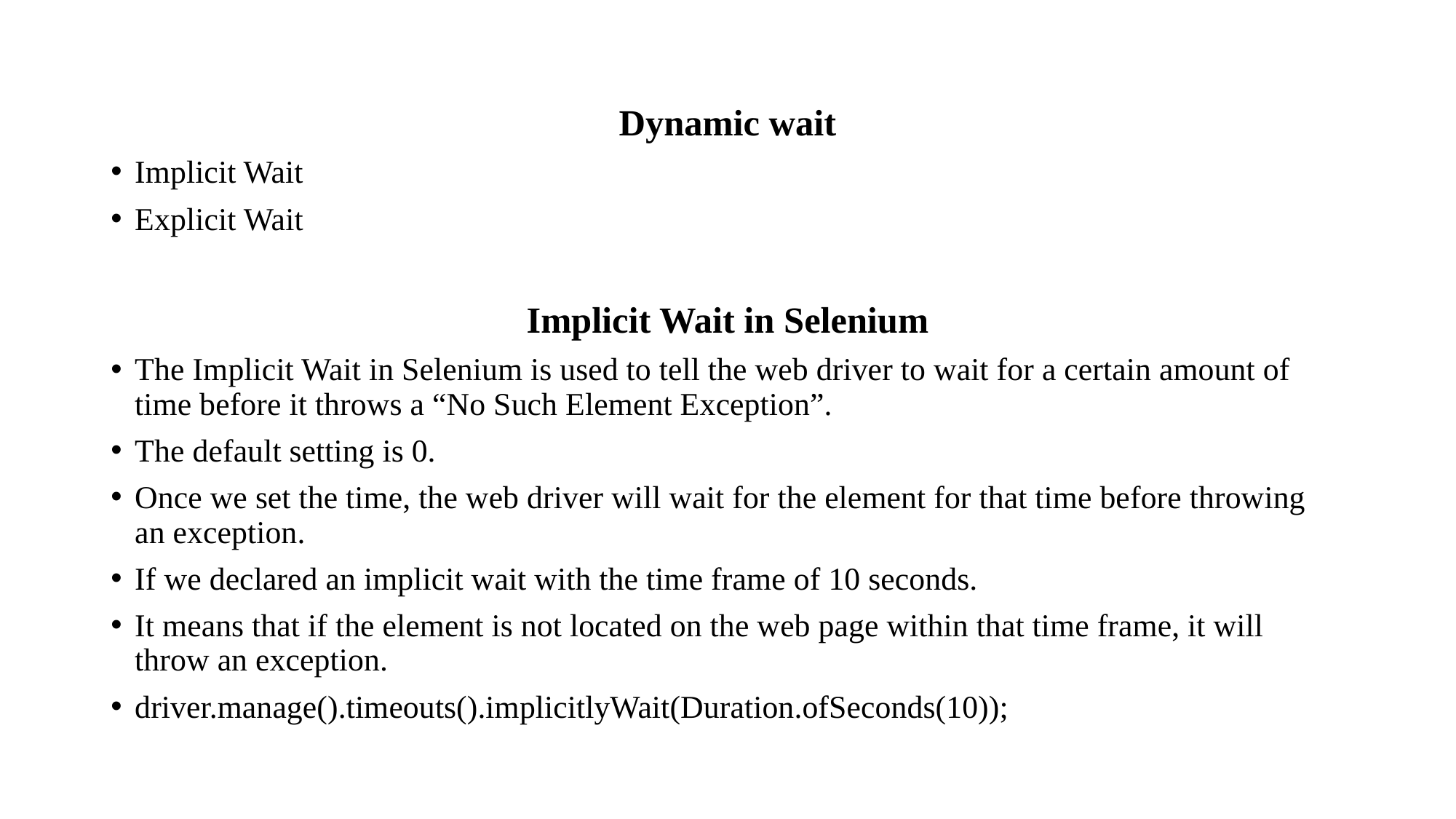

Dynamic wait
Implicit Wait
Explicit Wait

Implicit Wait in Selenium
The Implicit Wait in Selenium is used to tell the web driver to wait for a certain amount of time before it throws a “No Such Element Exception”.
The default setting is 0.
Once we set the time, the web driver will wait for the element for that time before throwing an exception.
If we declared an implicit wait with the time frame of 10 seconds.
It means that if the element is not located on the web page within that time frame, it will throw an exception.
driver.manage().timeouts().implicitlyWait(Duration.ofSeconds(10));